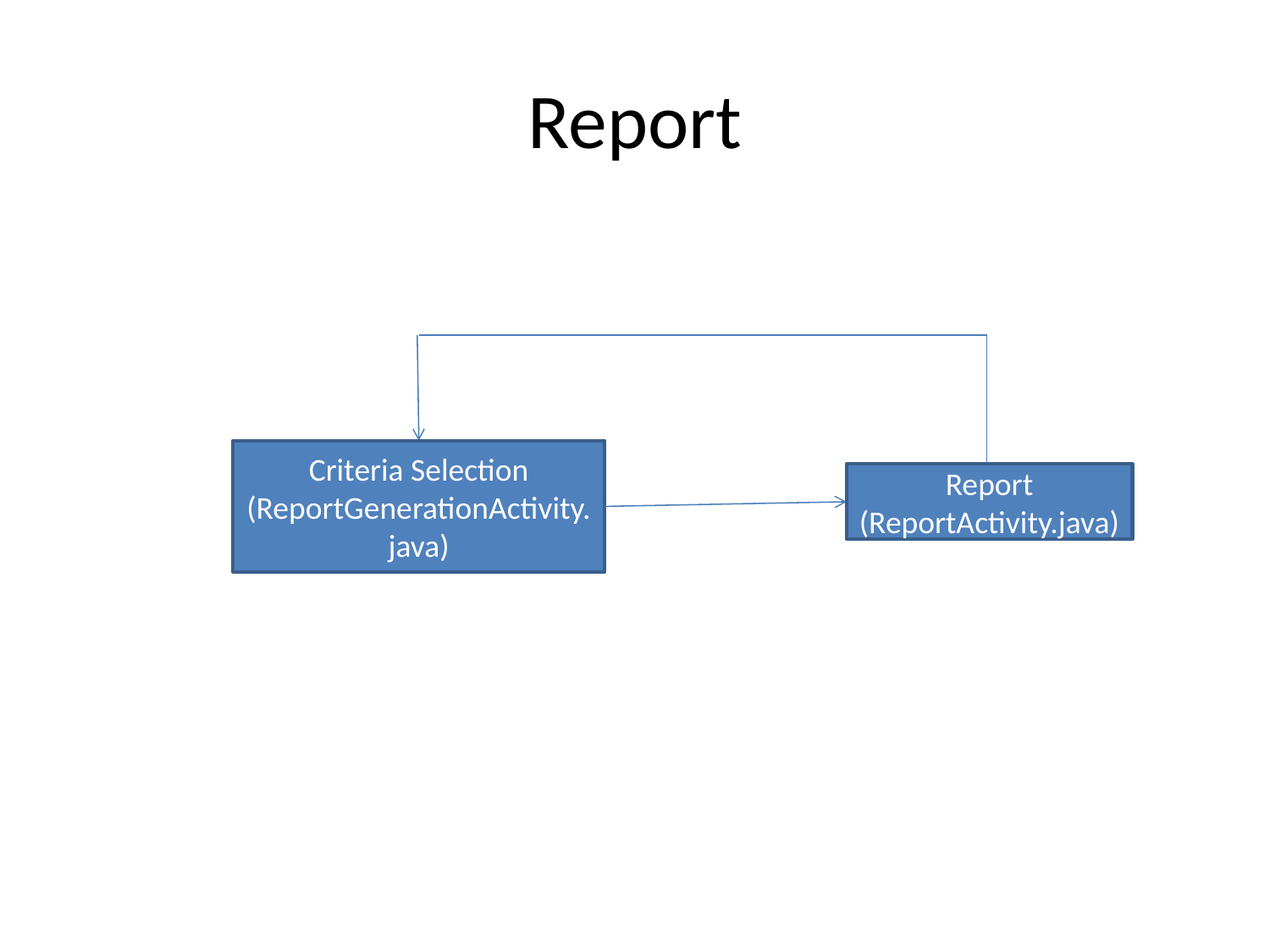

# Report
Criteria Selection
(ReportGenerationActivity.java)
Report
(ReportActivity.java)